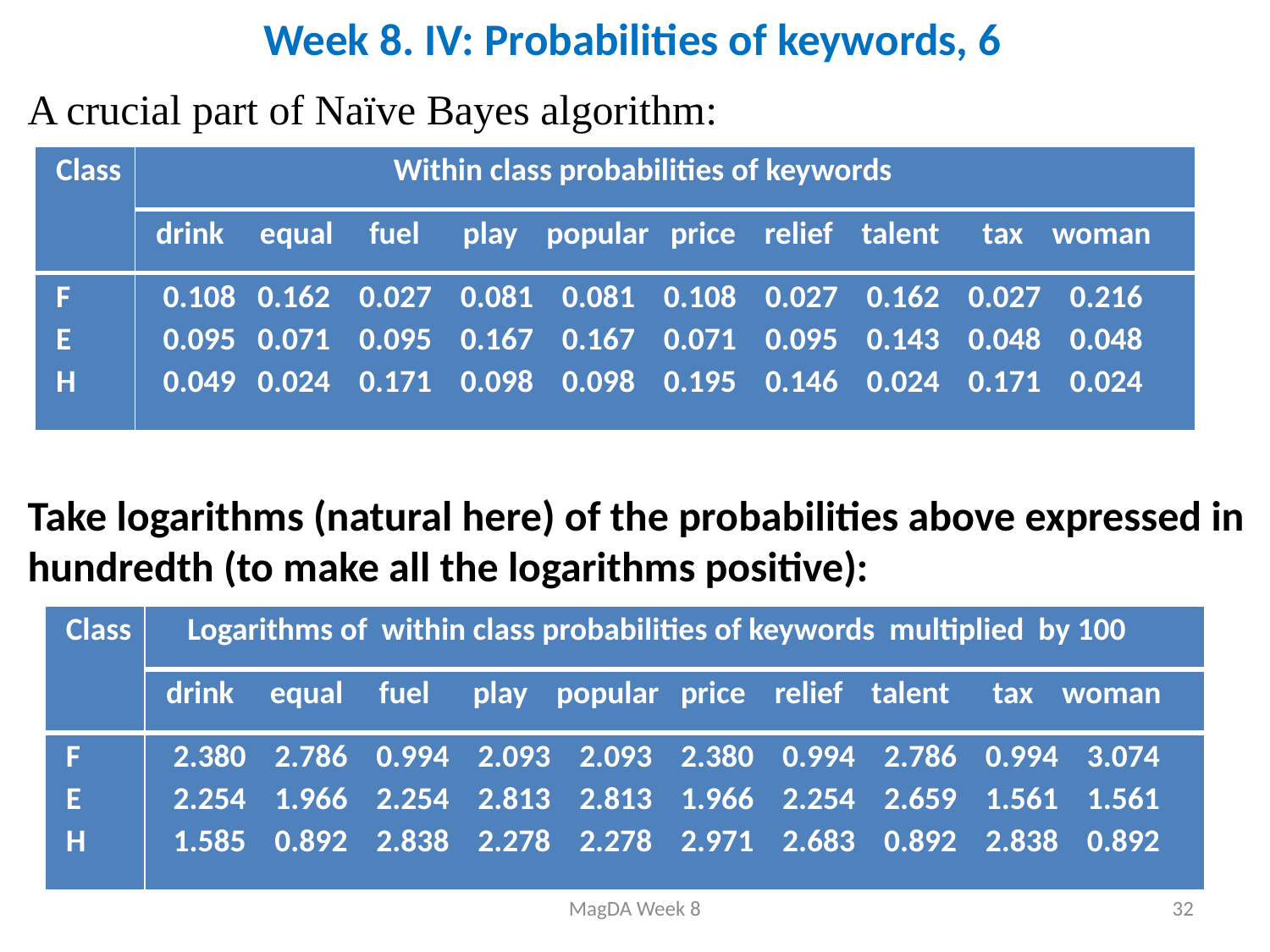

# Week 8. IV: Probabilities of keywords, 6
A crucial part of Naïve Bayes algorithm:

Take logarithms (natural here) of the probabilities above expressed in hundredth (to make all the logarithms positive):

| Class | Within class probabilities of keywords |
| --- | --- |
|  | drink equal fuel play popular price relief talent tax woman |
| F E H | 0.108 0.162 0.027 0.081 0.081 0.108 0.027 0.162 0.027 0.216 0.095 0.071 0.095 0.167 0.167 0.071 0.095 0.143 0.048 0.048 0.049 0.024 0.171 0.098 0.098 0.195 0.146 0.024 0.171 0.024 |
| Class | Logarithms of within class probabilities of keywords multiplied by 100 |
| --- | --- |
|  | drink equal fuel play popular price relief talent tax woman |
| F E H | 2.380 2.786 0.994 2.093 2.093 2.380 0.994 2.786 0.994 3.074 2.254 1.966 2.254 2.813 2.813 1.966 2.254 2.659 1.561 1.561 1.585 0.892 2.838 2.278 2.278 2.971 2.683 0.892 2.838 0.892 |
MagDA Week 8
32